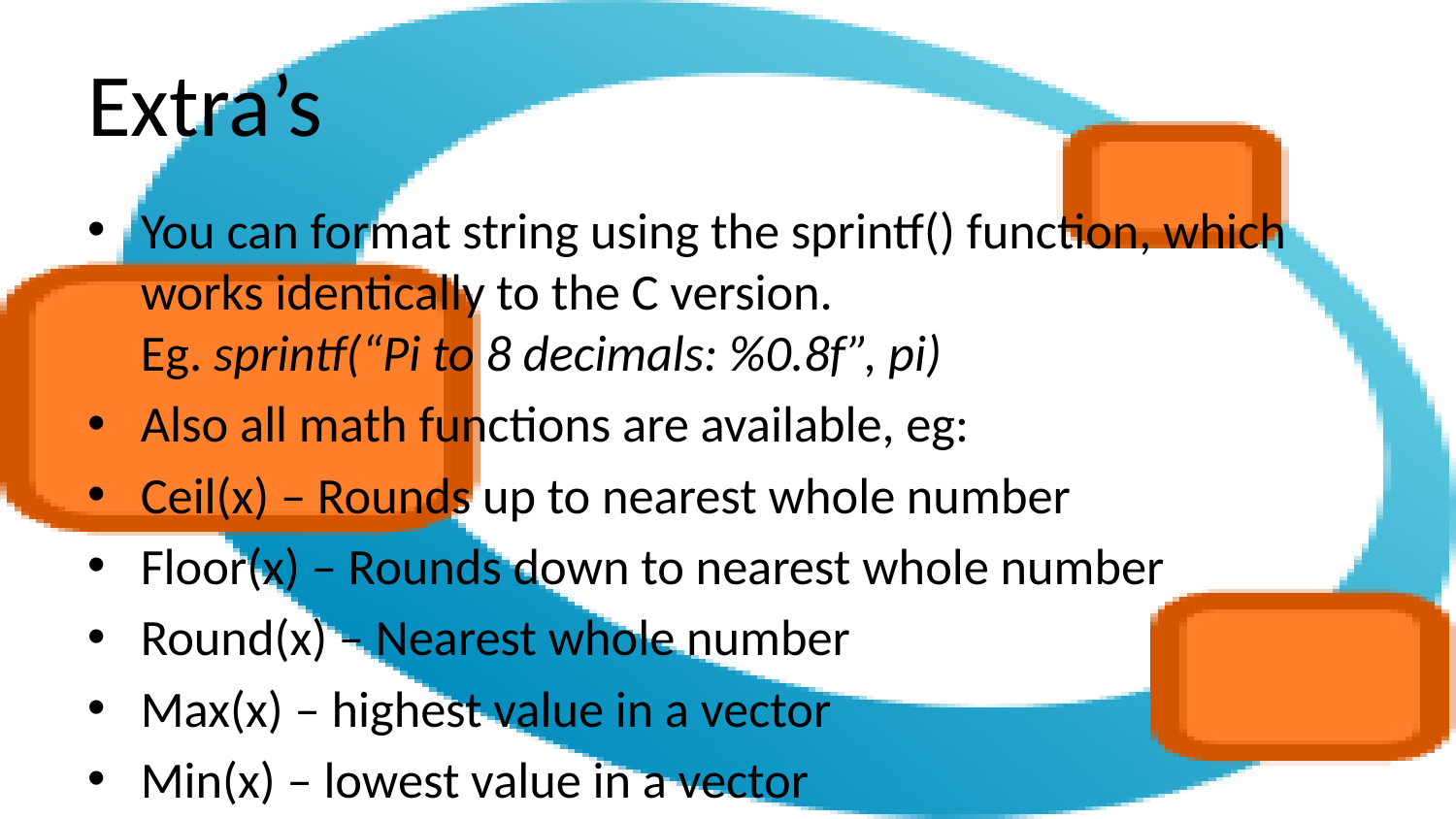

# Extra’s
You can format string using the sprintf() function, which works identically to the C version.
Eg. sprintf(“Pi to 8 decimals: %0.8f”, pi)
Also all math functions are available, eg:
Ceil(x) – Rounds up to nearest whole number
Floor(x) – Rounds down to nearest whole number
Round(x) – Nearest whole number
Max(x) – highest value in a vector
Min(x) – lowest value in a vector